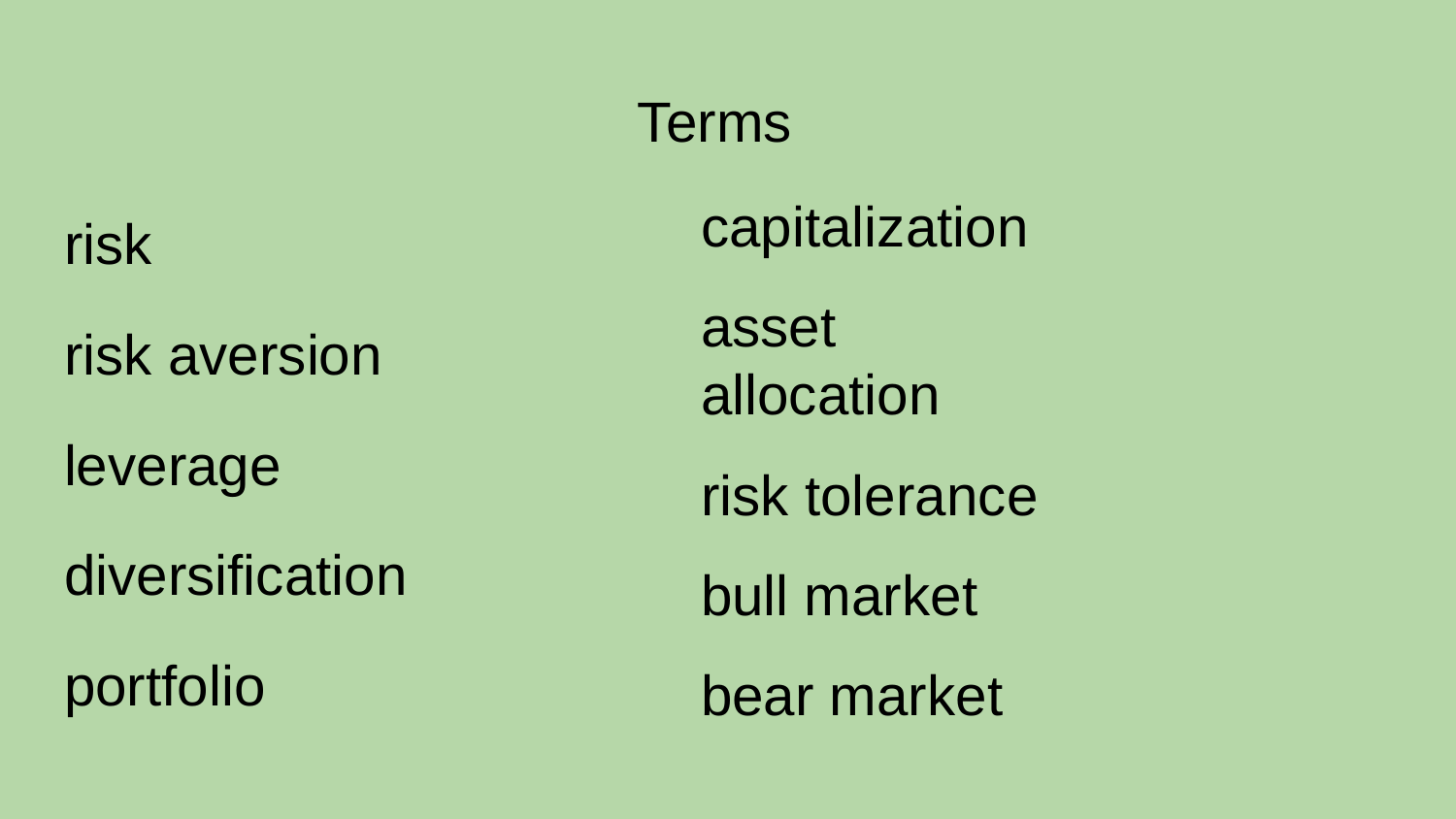

# Terms
risk
risk aversion
leverage
diversification
portfolio

capitalization
asset allocation
risk tolerance
bull market
bear market